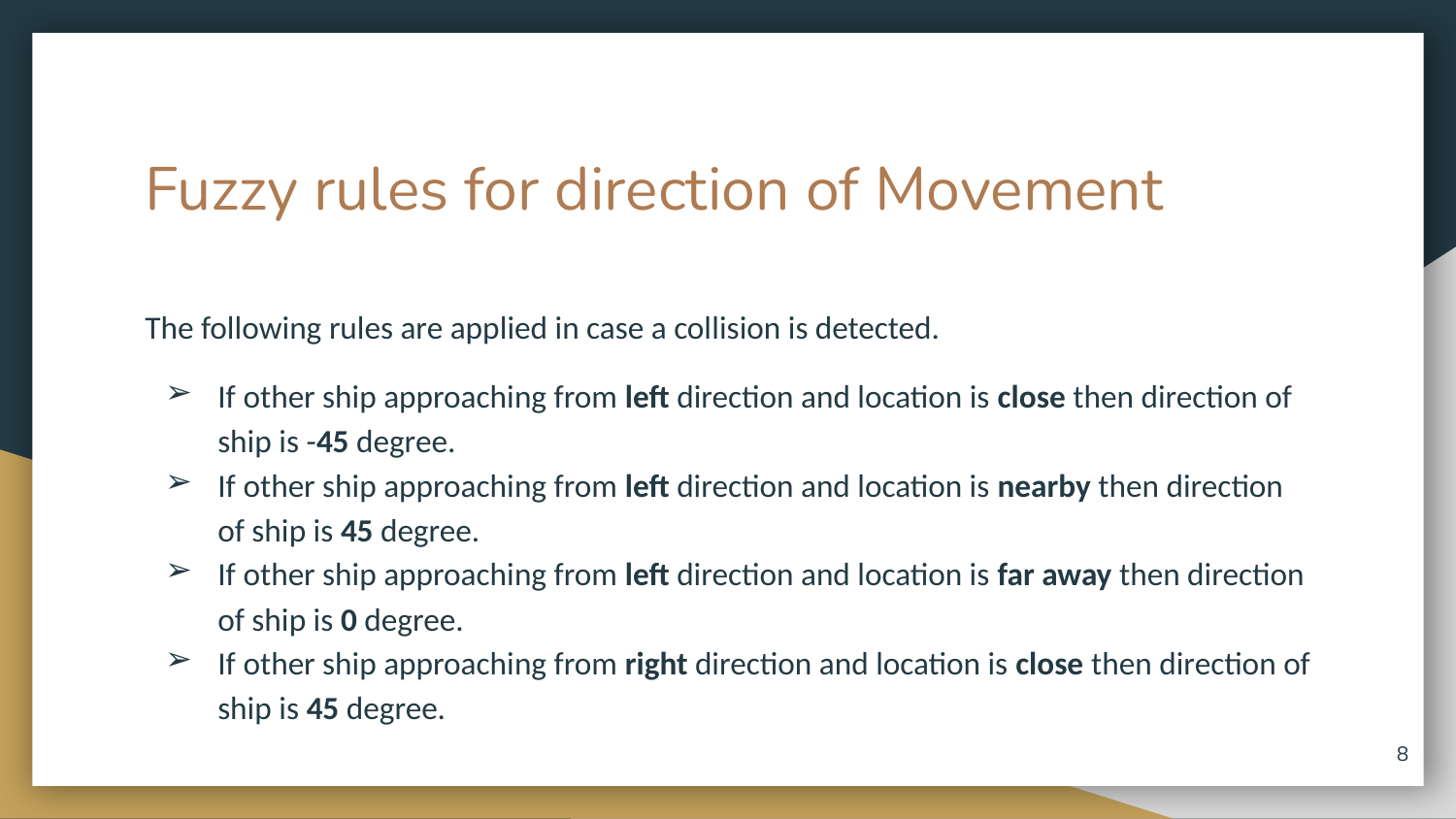

# Fuzzy rules for direction of Movement
The following rules are applied in case a collision is detected.
If other ship approaching from left direction and location is close then direction of ship is -45 degree.
If other ship approaching from left direction and location is nearby then direction of ship is 45 degree.
If other ship approaching from left direction and location is far away then direction of ship is 0 degree.
If other ship approaching from right direction and location is close then direction of ship is 45 degree.
8